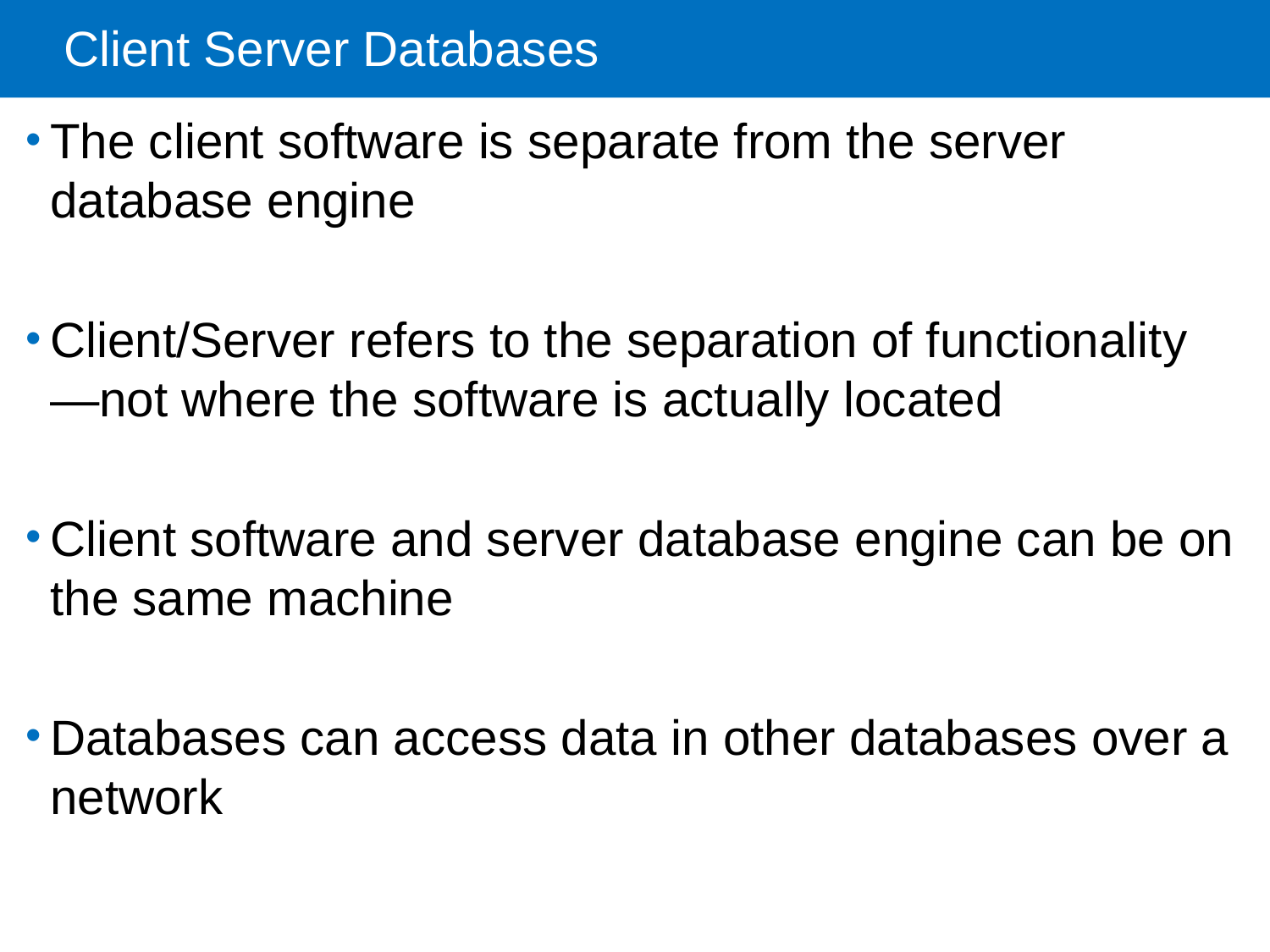

# Client Server Databases
The client software is separate from the server database engine

Client/Server refers to the separation of functionality—not where the software is actually located

Client software and server database engine can be on the same machine

Databases can access data in other databases over a network